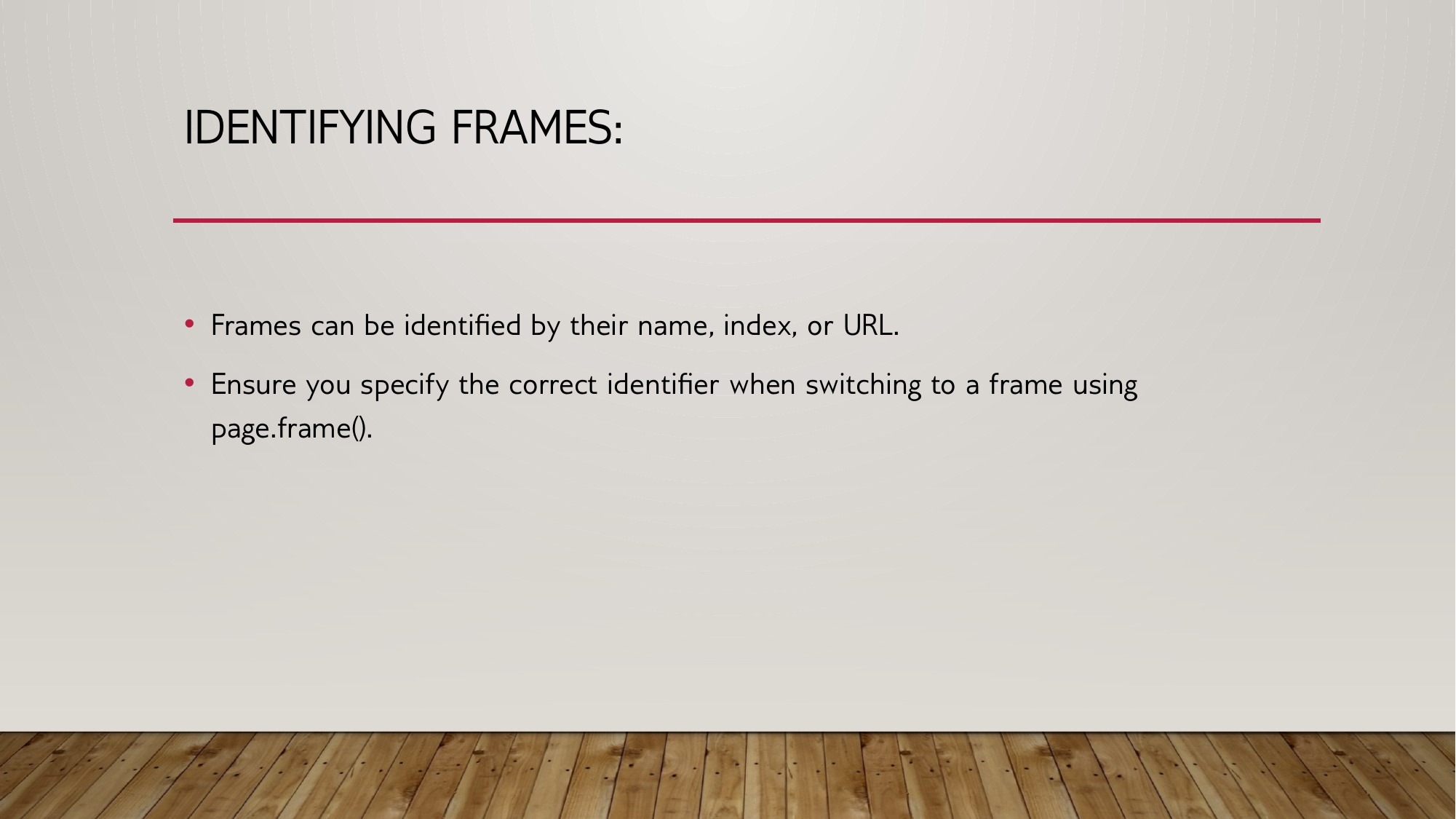

# Identifying Frames:

Frames can be identified by their name, index, or URL.
Ensure you specify the correct identifier when switching to a frame using page.frame().